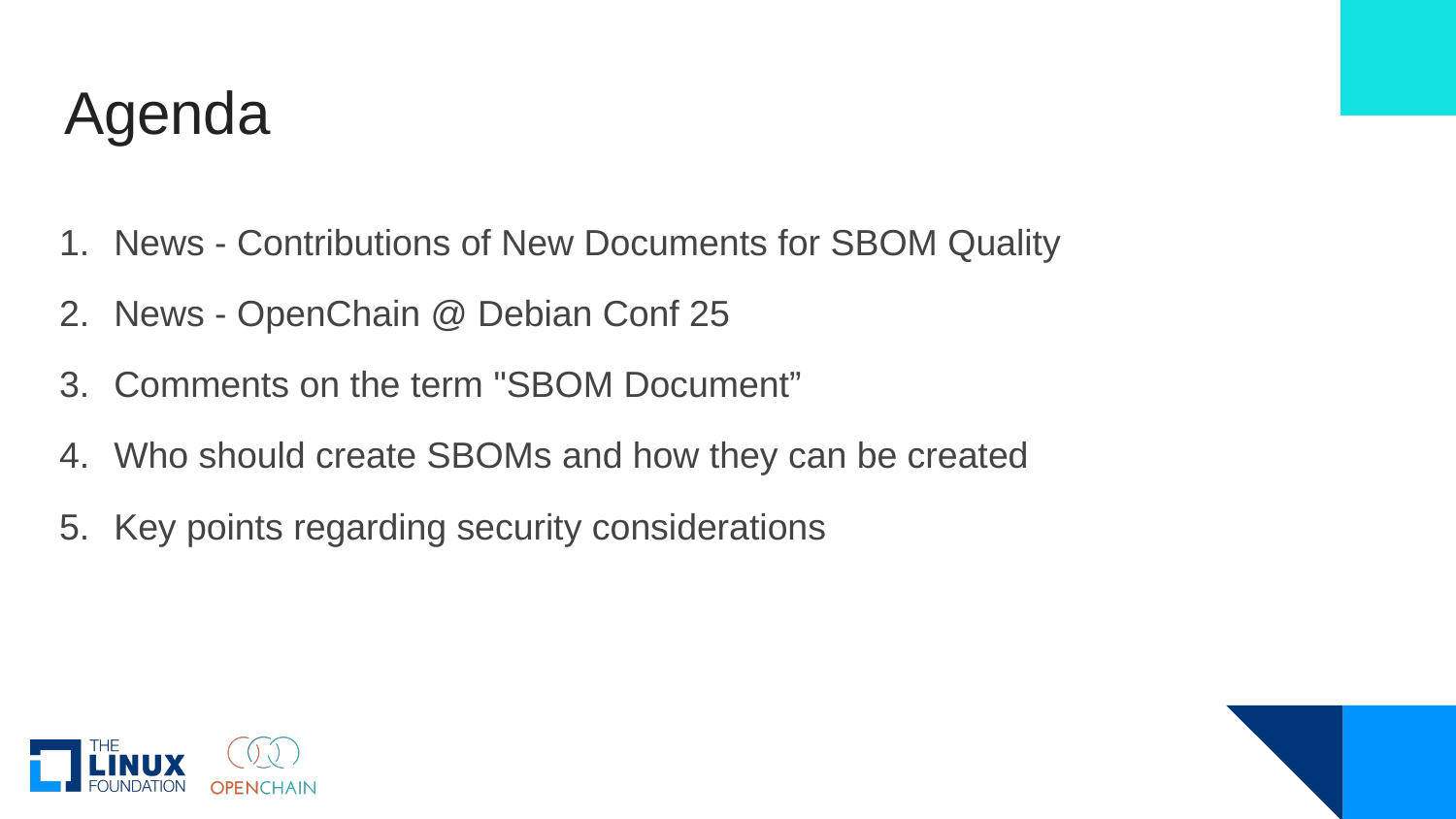

# Agenda
News - Contributions of New Documents for SBOM Quality
News - OpenChain @ Debian Conf 25
Comments on the term "SBOM Document”
Who should create SBOMs and how they can be created
Key points regarding security considerations